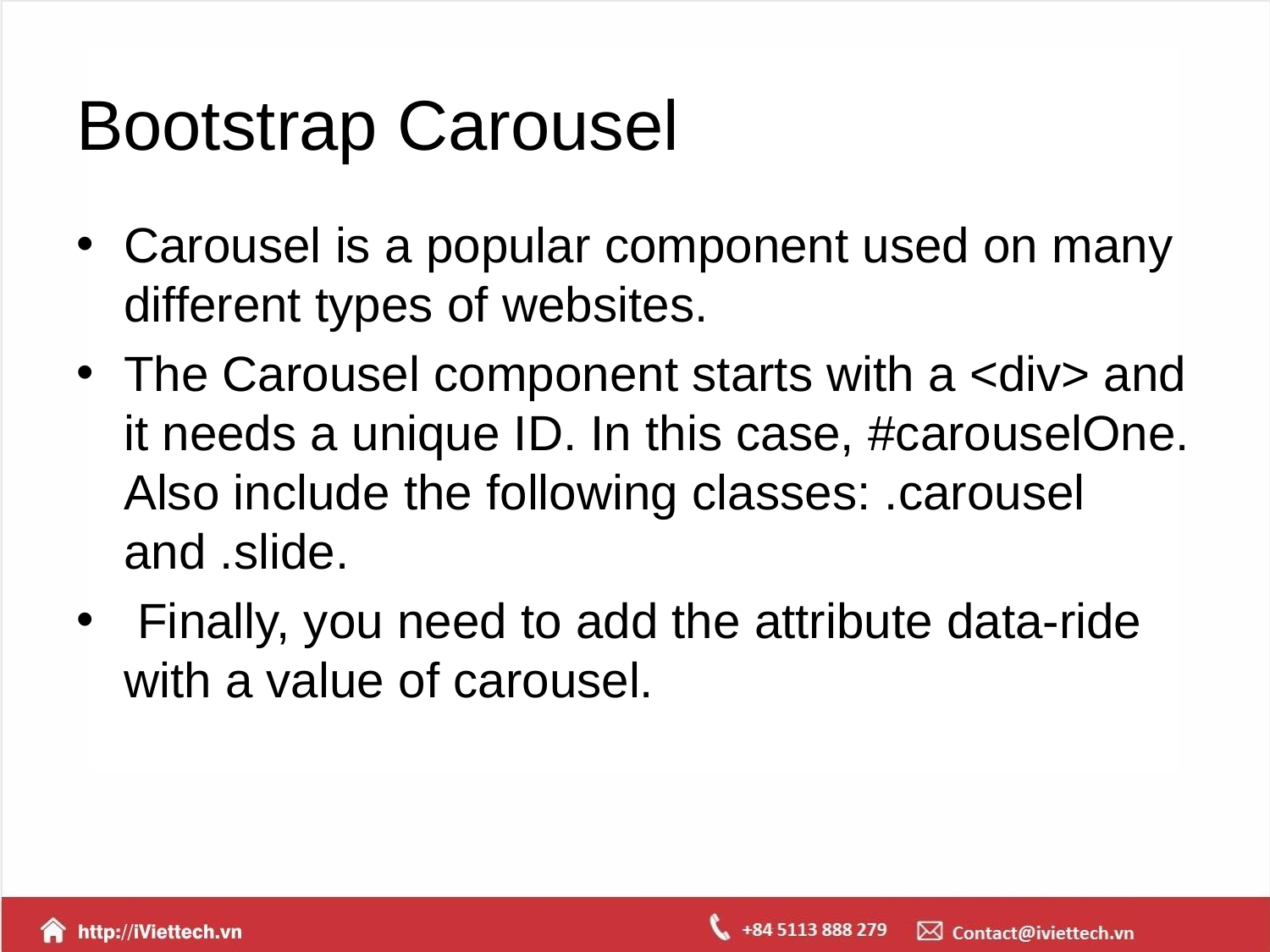

# Bootstrap Carousel
Carousel is a popular component used on many different types of websites.
The Carousel component starts with a <div> and it needs a unique ID. In this case, #carouselOne. Also include the following classes: .carousel and .slide.
 Finally, you need to add the attribute data-ride with a value of carousel.